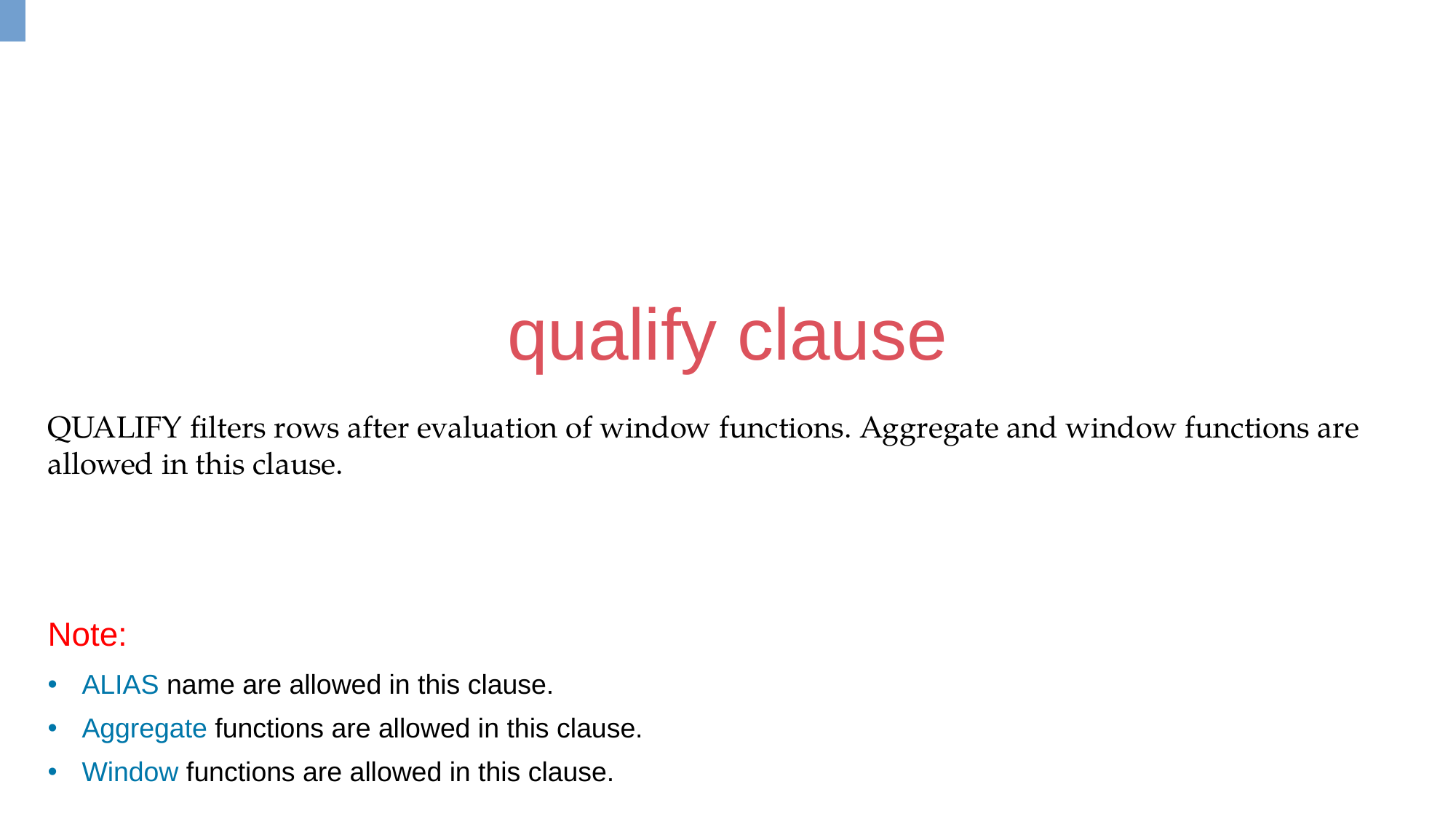

qualify clause
QUALIFY filters rows after evaluation of window functions. Aggregate and window functions are allowed in this clause.
Note:

ALIAS name are allowed in this clause.

Aggregate functions are allowed in this clause.

Window functions are allowed in this clause.